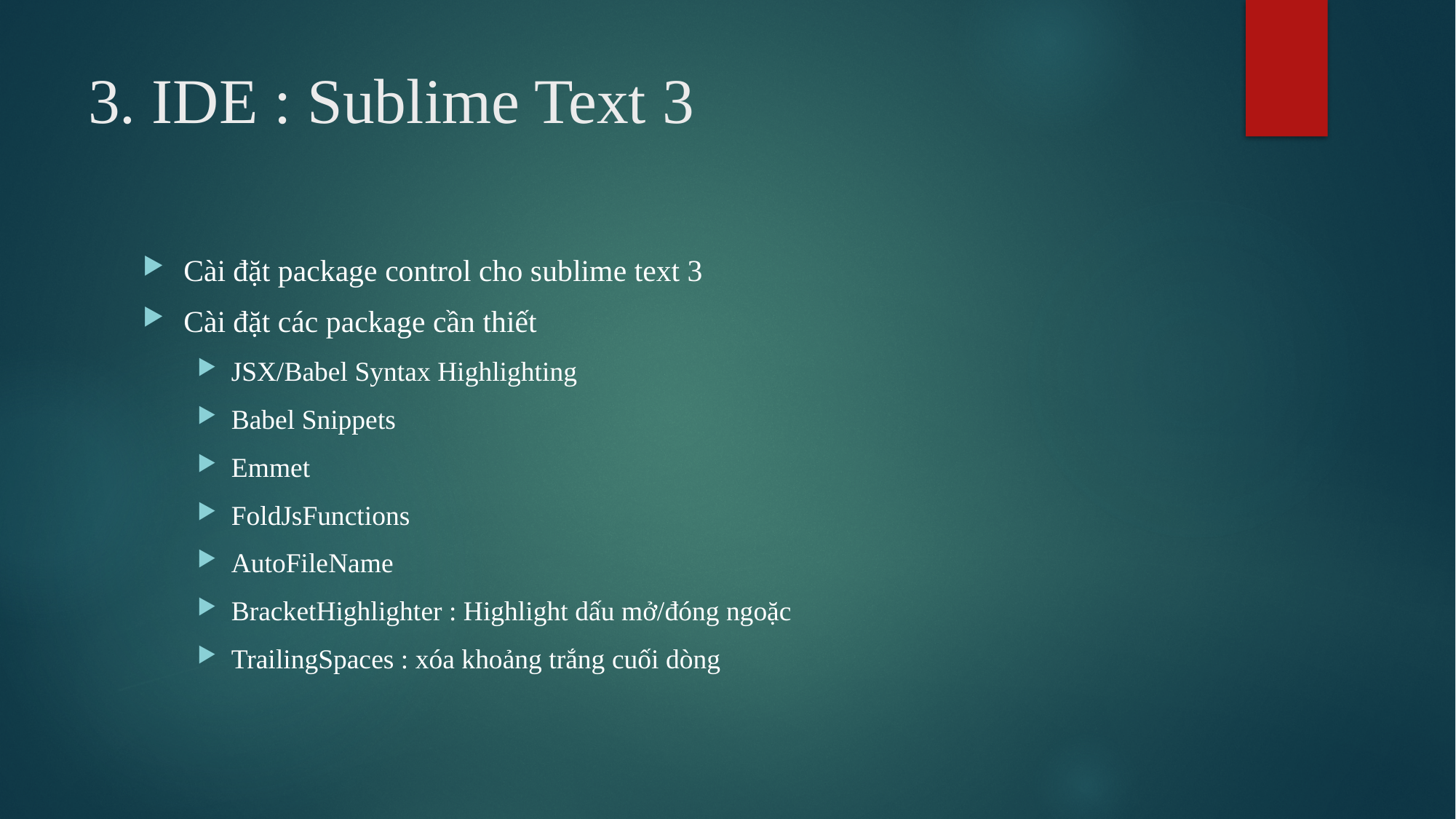

# 3. IDE : Sublime Text 3
Cài đặt package control cho sublime text 3
Cài đặt các package cần thiết
JSX/Babel Syntax Highlighting
Babel Snippets
Emmet
FoldJsFunctions
AutoFileName
BracketHighlighter : Highlight dấu mở/đóng ngoặc
TrailingSpaces : xóa khoảng trắng cuối dòng